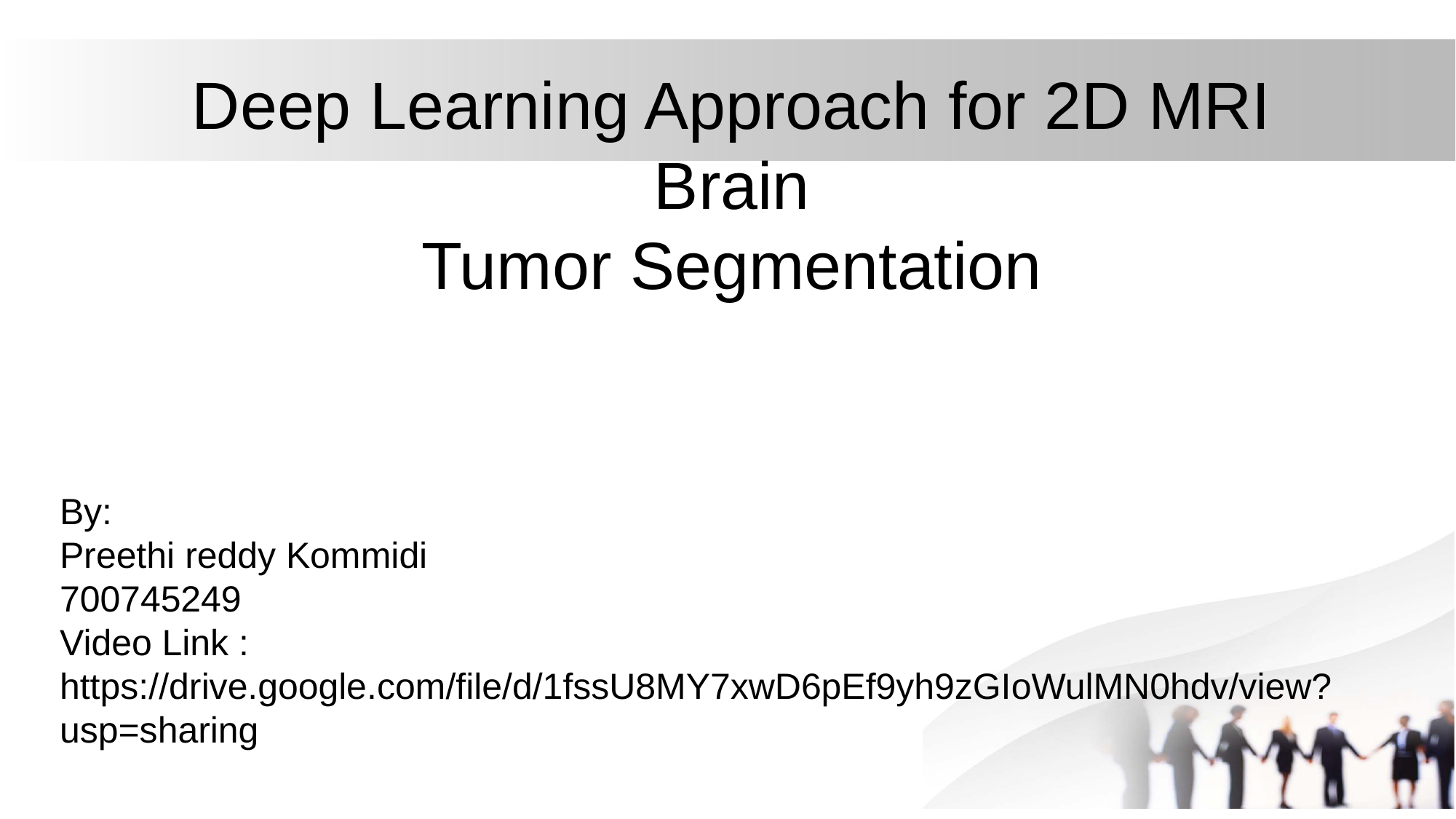

Deep Learning Approach for 2D MRI Brain
Tumor Segmentation
By:
Preethi reddy Kommidi
700745249
Video Link : https://drive.google.com/file/d/1fssU8MY7xwD6pEf9yh9zGIoWulMN0hdv/view?usp=sharing